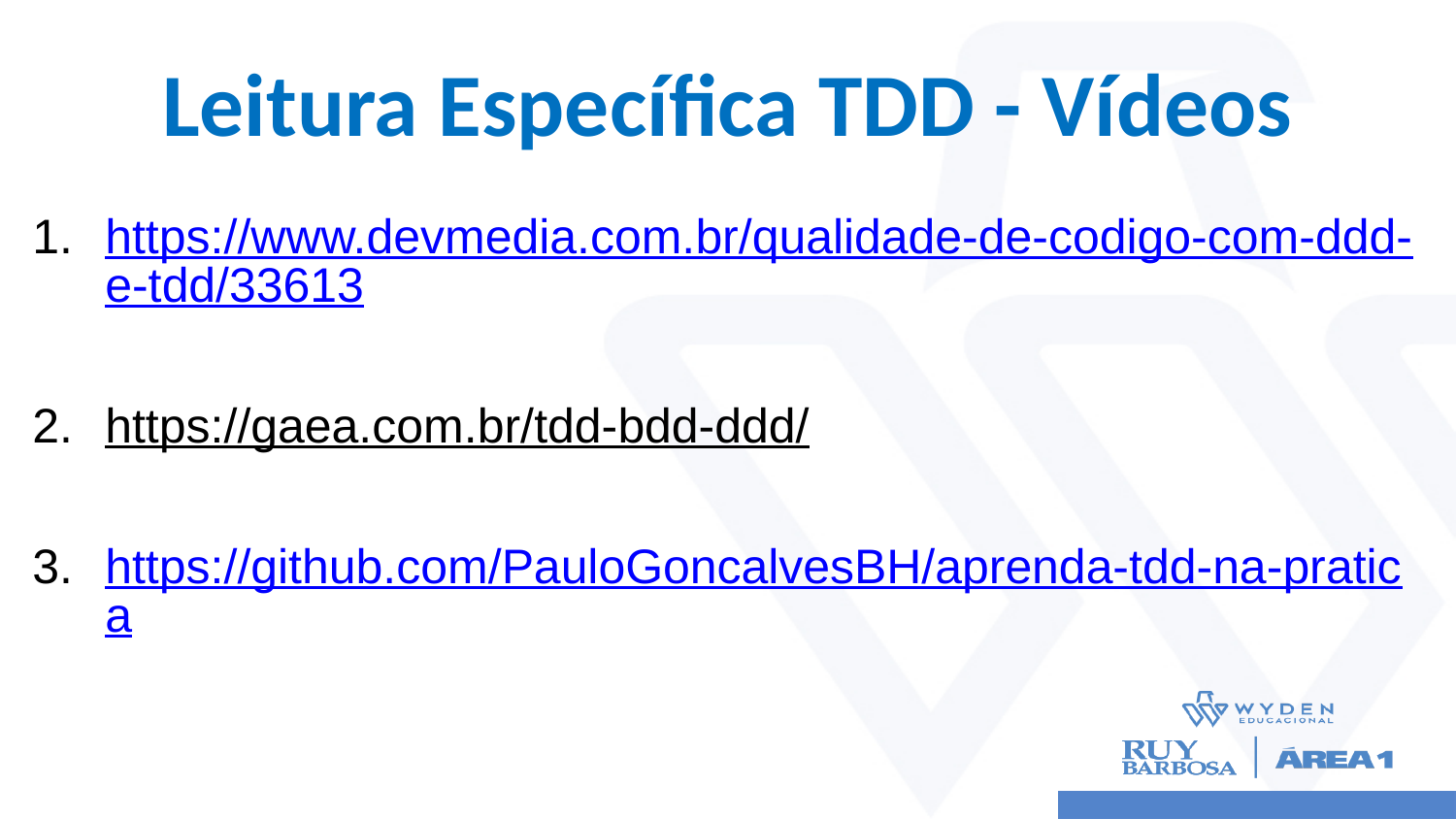

# Leitura Específica TDD - Vídeos

https://www.devmedia.com.br/qualidade-de-codigo-com-ddd-e-tdd/33613

https://gaea.com.br/tdd-bdd-ddd/

https://github.com/PauloGoncalvesBH/aprenda-tdd-na-pratica